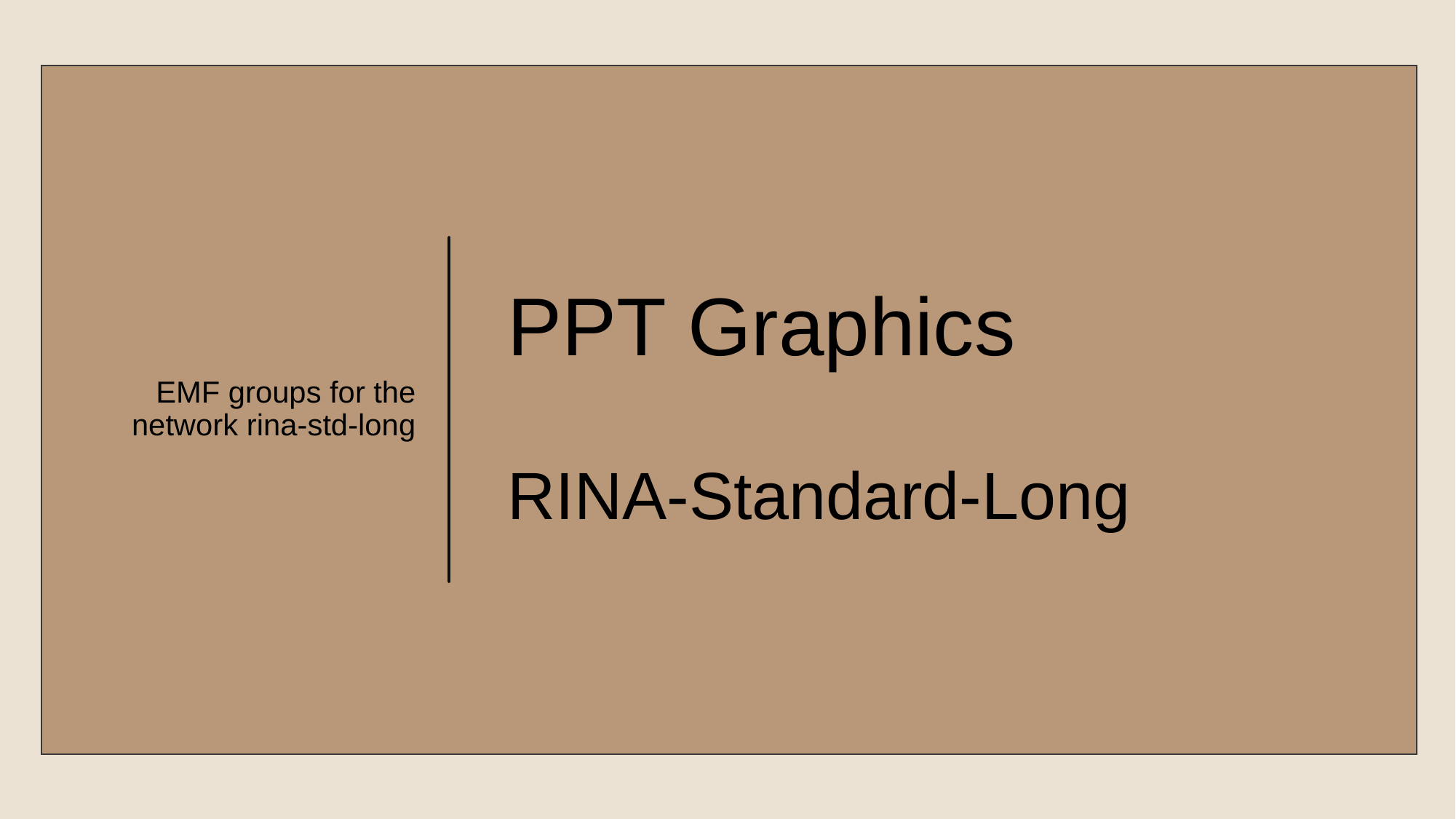

EMF groups for the network rina-std-long
# PPT Graphics RINA-Standard-Long